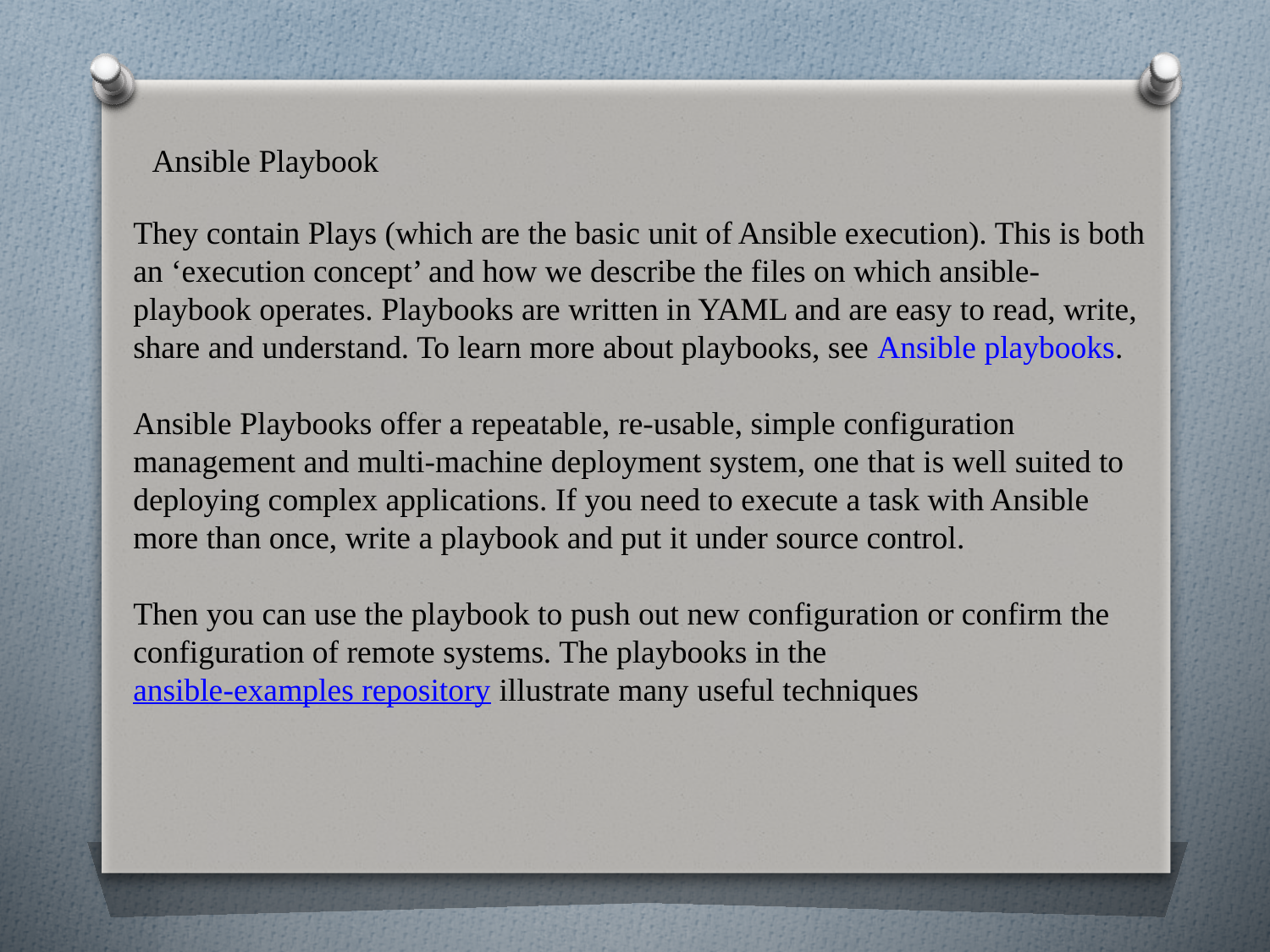

# Ansible Playbook
They contain Plays (which are the basic unit of Ansible execution). This is both an ‘execution concept’ and how we describe the files on which ansible-playbook operates. Playbooks are written in YAML and are easy to read, write, share and understand. To learn more about playbooks, see Ansible playbooks.

Ansible Playbooks offer a repeatable, re-usable, simple configuration management and multi-machine deployment system, one that is well suited to deploying complex applications. If you need to execute a task with Ansible more than once, write a playbook and put it under source control.

Then you can use the playbook to push out new configuration or confirm the configuration of remote systems. The playbooks in the ansible-examples repository illustrate many useful techniques
10